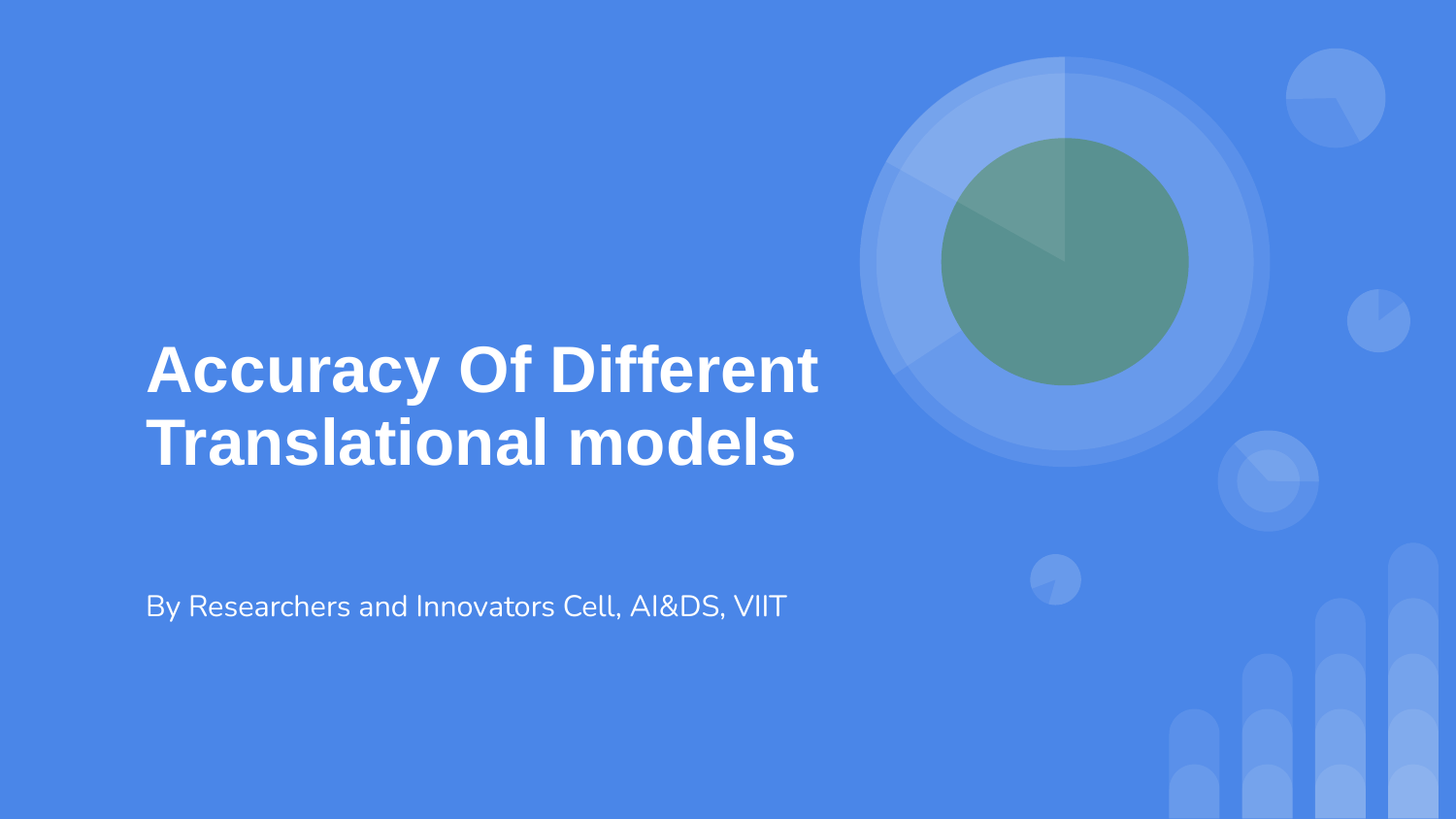

# Accuracy Of Different Translational models
By Researchers and Innovators Cell, AI&DS, VIIT